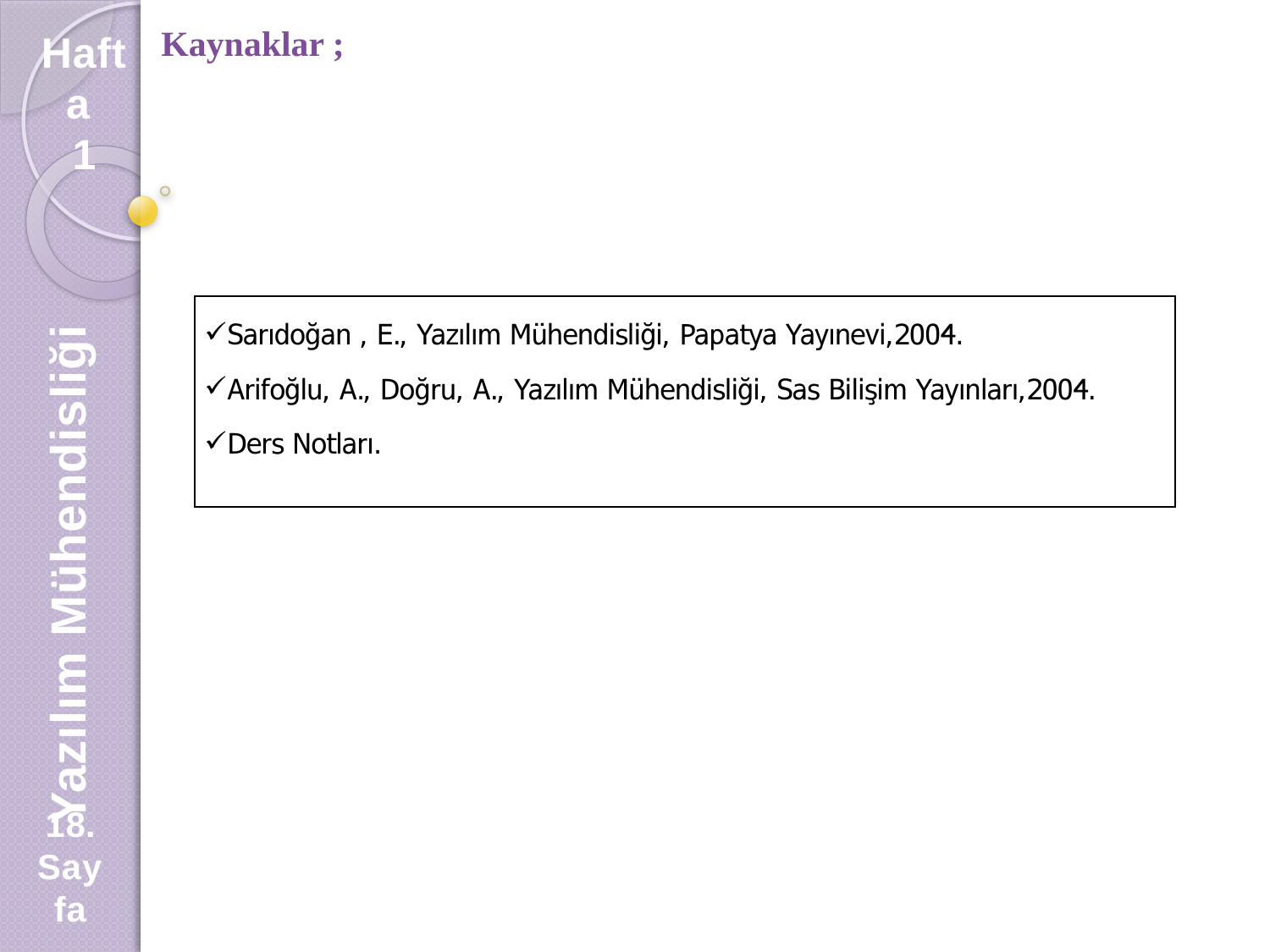

# Kaynaklar ;
Hafta
1
| Sarıdoğan , E., Yazılım Mühendisliği, Papatya Yayınevi,2004. Arifoğlu, A., Doğru, A., Yazılım Mühendisliği, Sas Bilişim Yayınları,2004. Ders Notları. |
| --- |
Yazılım Mühendisliği
18.
Sayfa